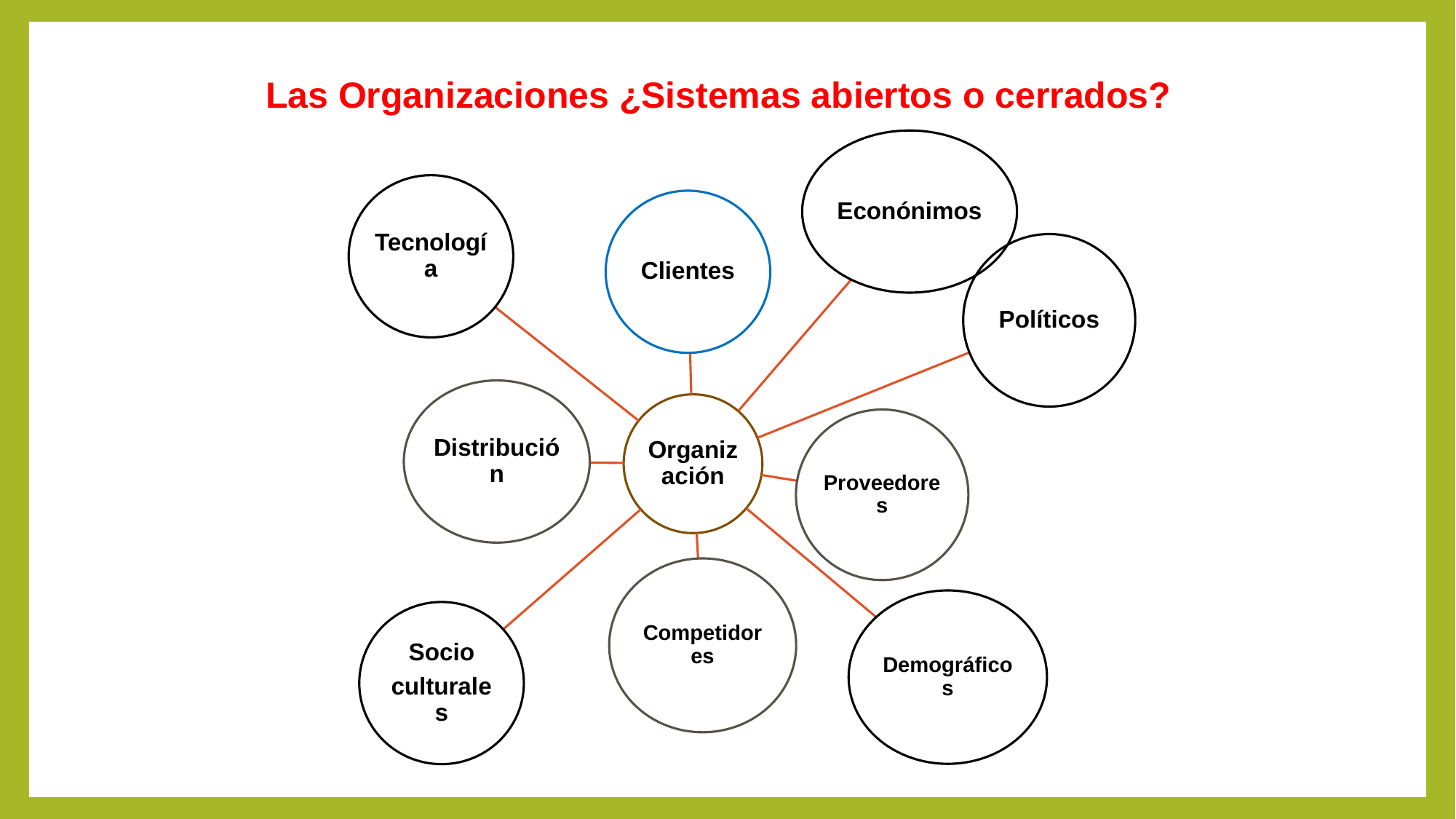

Las Organizaciones ¿Sistemas abiertos o cerrados?
Organización

Clientes

Proveedores

Econónimos

Políticos

Competidores

Demográficos

Socio
culturales

Distribución

Tecnología